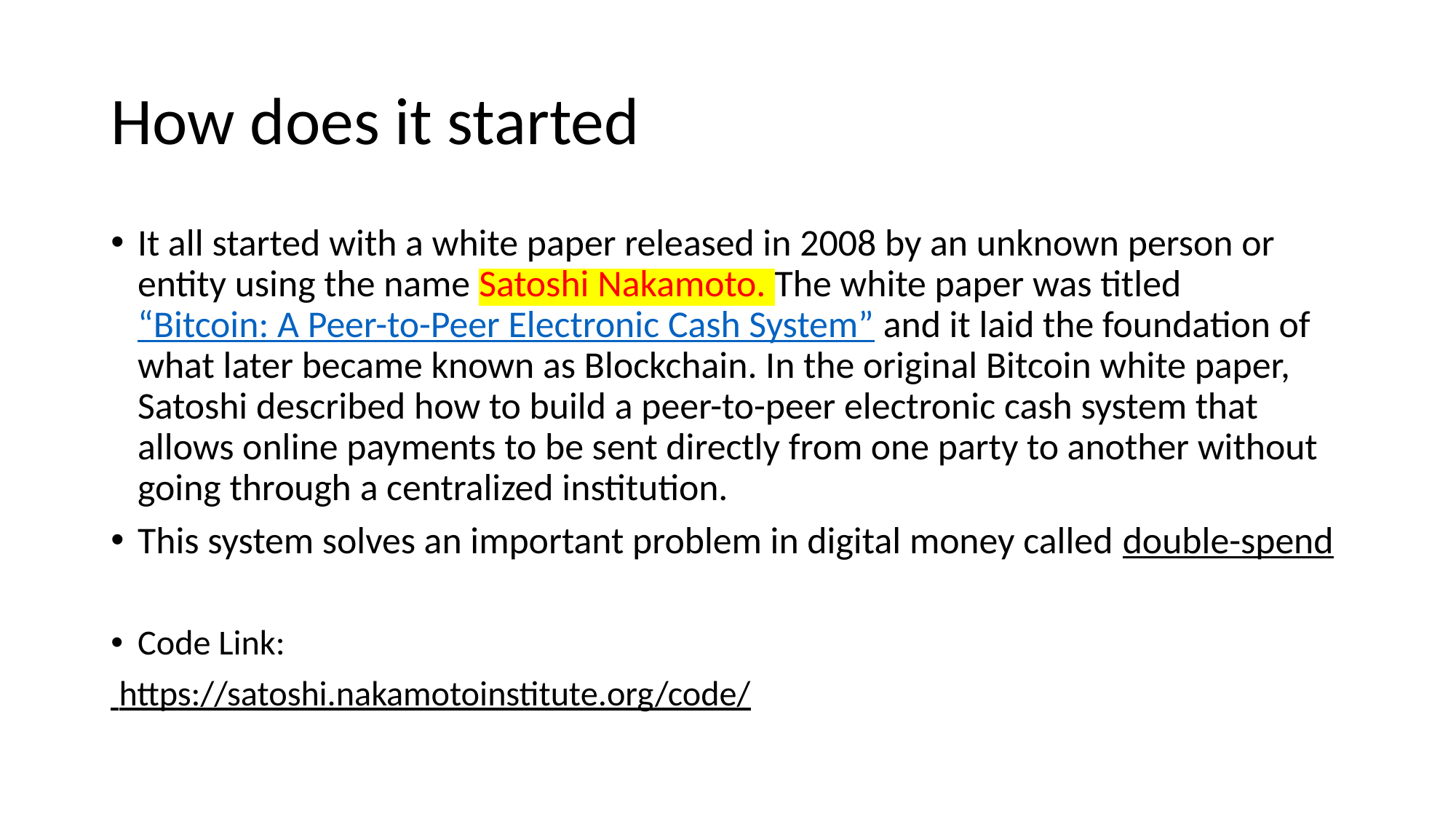

# How does it started
It all started with a white paper released in 2008 by an unknown person or entity using the name Satoshi Nakamoto. The white paper was titled “Bitcoin: A Peer-to-Peer Electronic Cash System” and it laid the foundation of what later became known as Blockchain. In the original Bitcoin white paper, Satoshi described how to build a peer-to-peer electronic cash system that allows online payments to be sent directly from one party to another without going through a centralized institution.
This system solves an important problem in digital money called double-spend

Code Link:
 https://satoshi.nakamotoinstitute.org/code/